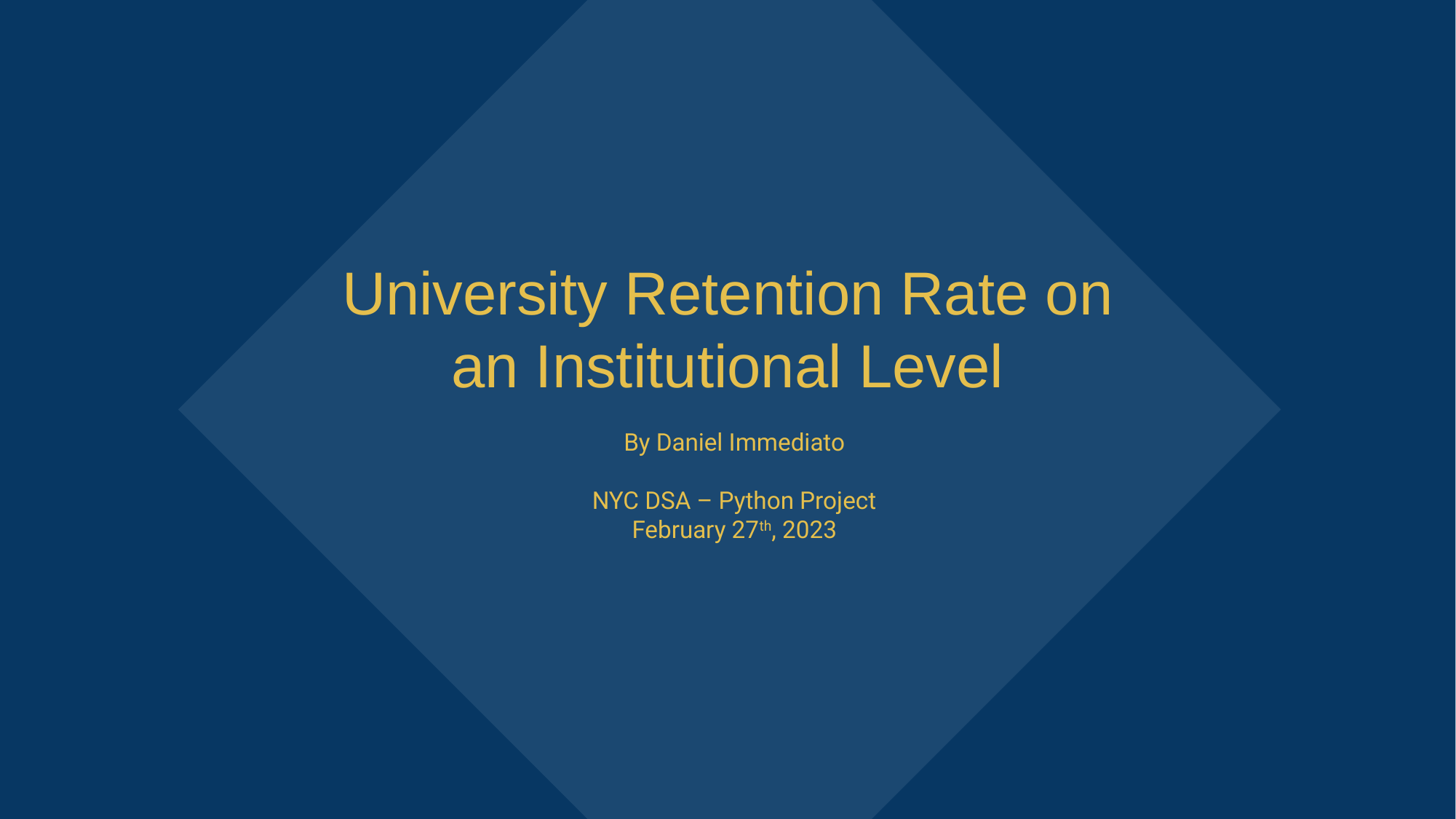

# University Retention Rate on an Institutional Level

By Daniel Immediato

NYC DSA – Python Project
February 27th, 2023